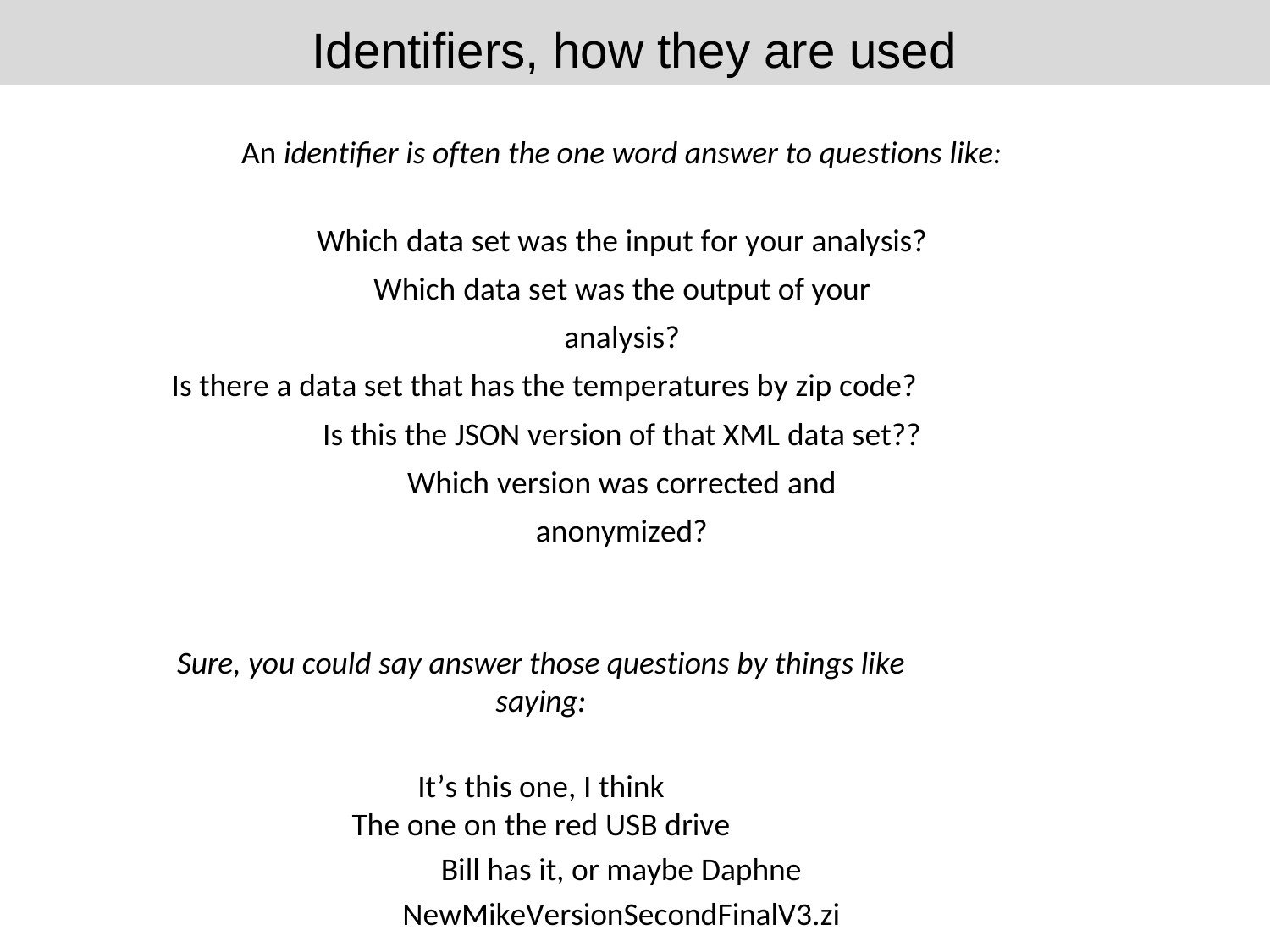

Identifiers, how they are used
An identifier is often the one word answer to questions like:

Which data set was the input for your analysis? Which data set was the output of your analysis?
Is there a data set that has the temperatures by zip code?
Is this the JSON version of that XML data set?? Which version was corrected and anonymized?

Sure, you could say answer those questions by things like saying:

It’s this one, I think
The one on the red USB drive
Bill has it, or maybe Daphne NewMikeVersionSecondFinalV3.zip

But in the long run answers of this sort are neither reliable nor efficient.